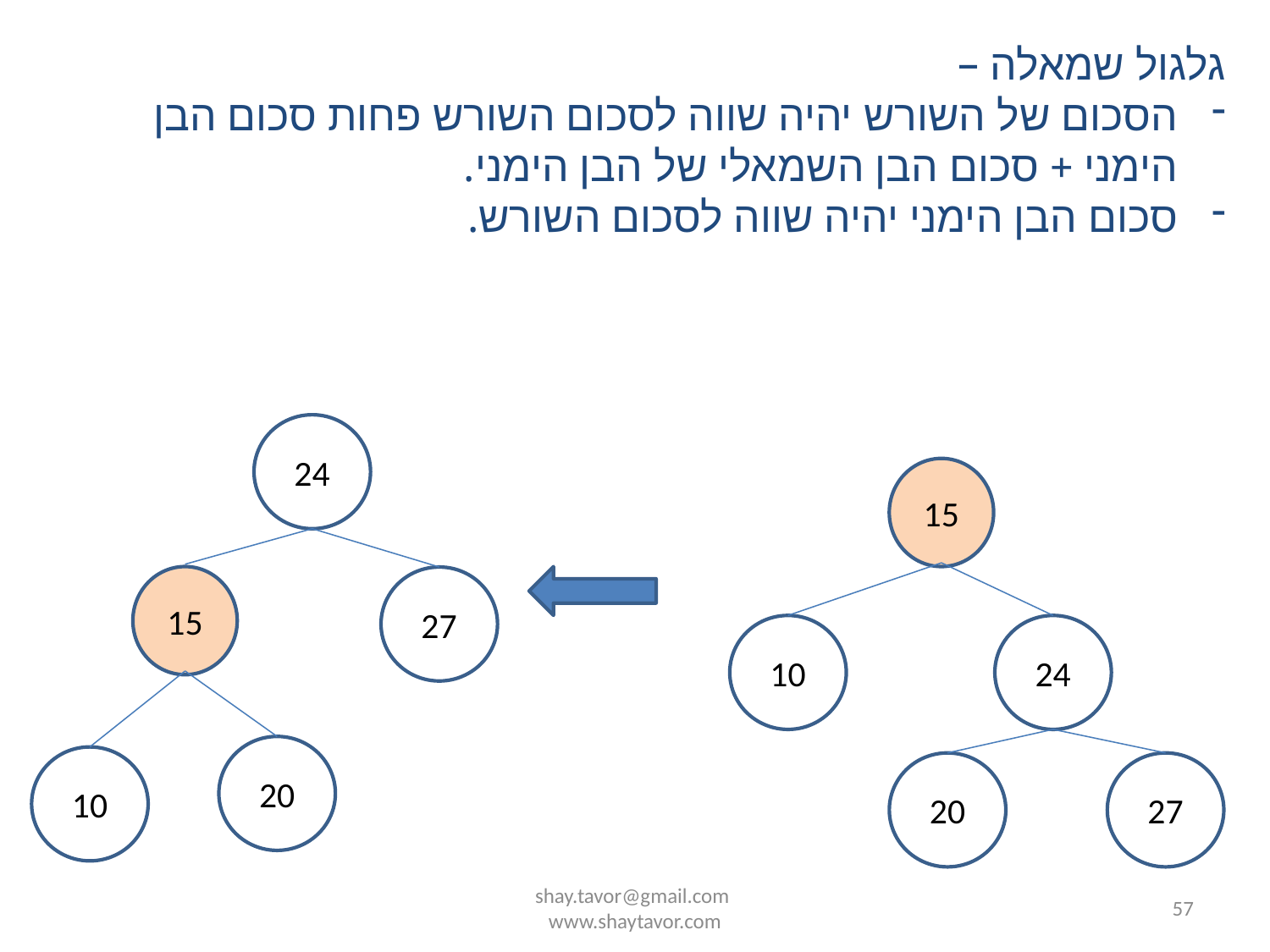

גלגול שמאלה –
הסכום של השורש יהיה שווה לסכום השורש פחות סכום הבן הימני + סכום הבן השמאלי של הבן הימני.
סכום הבן הימני יהיה שווה לסכום השורש.
24
15
15

27
10
24
20
10
20
27
shay.tavor@gmail.com
www.shaytavor.com
57